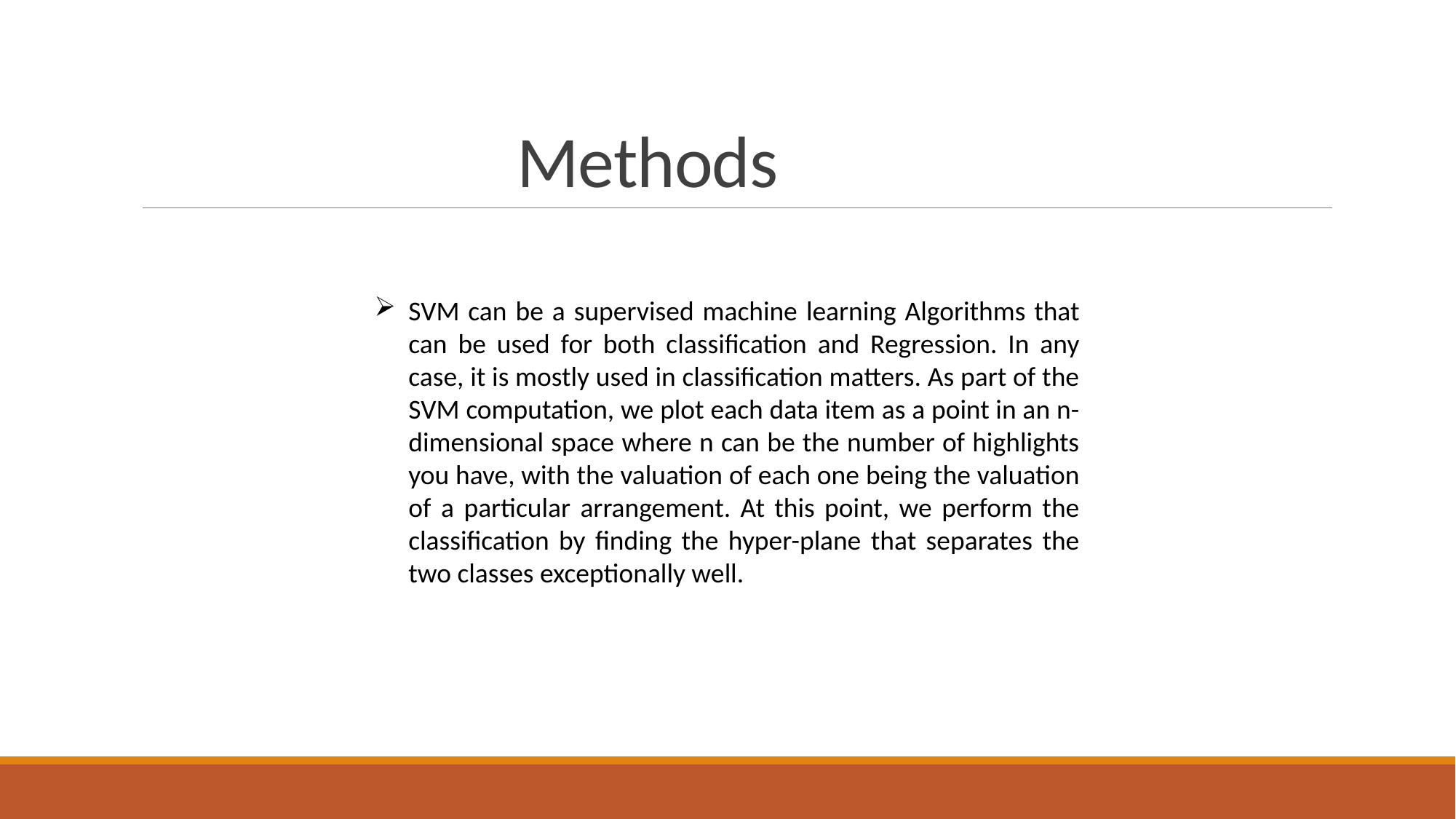

# Methods
SVM can be a supervised machine learning Algorithms that can be used for both classification and Regression. In any case, it is mostly used in classification matters. As part of the SVM computation, we plot each data item as a point in an n-dimensional space where n can be the number of highlights you have, with the valuation of each one being the valuation of a particular arrangement. At this point, we perform the classification by finding the hyper-plane that separates the two classes exceptionally well.